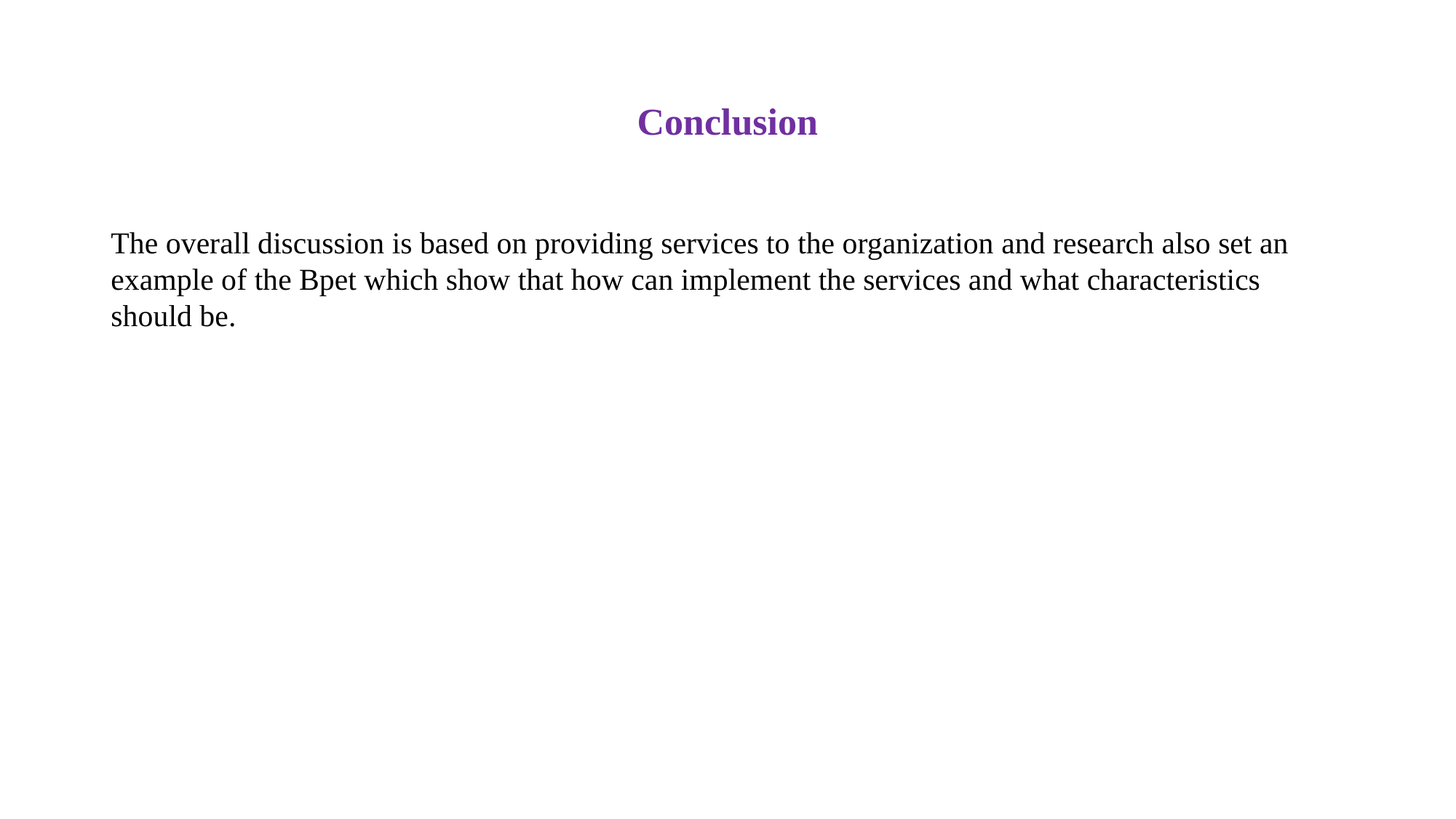

# Conclusion
The overall discussion is based on providing services to the organization and research also set an example of the Bpet which show that how can implement the services and what characteristics should be.